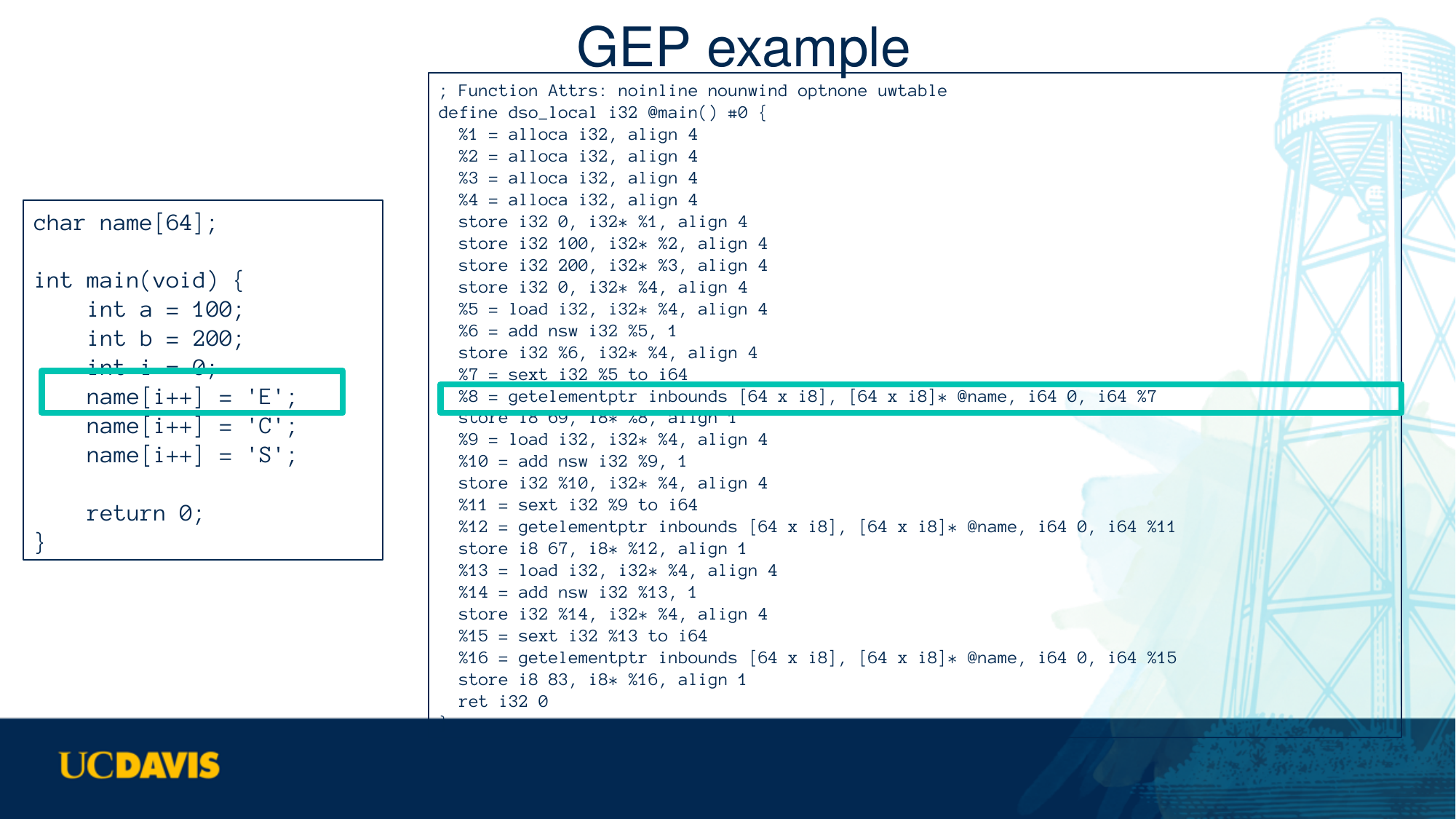

# GEP example
; Function Attrs: noinline nounwind optnone uwtable
define dso_local i32 @main() #0 {
  %1 = alloca i32, align 4
  %2 = alloca i32, align 4
  %3 = alloca i32, align 4
  %4 = alloca i32, align 4
  store i32 0, i32* %1, align 4
  store i32 100, i32* %2, align 4
  store i32 200, i32* %3, align 4
  store i32 0, i32* %4, align 4
  %5 = load i32, i32* %4, align 4
  %6 = add nsw i32 %5, 1
  store i32 %6, i32* %4, align 4
  %7 = sext i32 %5 to i64
  %8 = getelementptr inbounds [64 x i8], [64 x i8]* @name, i64 0, i64 %7
  store i8 69, i8* %8, align 1
  %9 = load i32, i32* %4, align 4
  %10 = add nsw i32 %9, 1
  store i32 %10, i32* %4, align 4
  %11 = sext i32 %9 to i64
  %12 = getelementptr inbounds [64 x i8], [64 x i8]* @name, i64 0, i64 %11
  store i8 67, i8* %12, align 1
  %13 = load i32, i32* %4, align 4
  %14 = add nsw i32 %13, 1
  store i32 %14, i32* %4, align 4
  %15 = sext i32 %13 to i64
  %16 = getelementptr inbounds [64 x i8], [64 x i8]* @name, i64 0, i64 %15
  store i8 83, i8* %16, align 1
  ret i32 0
}
char name[64];

int main(void) {
    int a = 100;
    int b = 200;
    int i = 0;
    name[i++] = 'E';
    name[i++] = 'C';
    name[i++] = 'S';

    return 0;
}